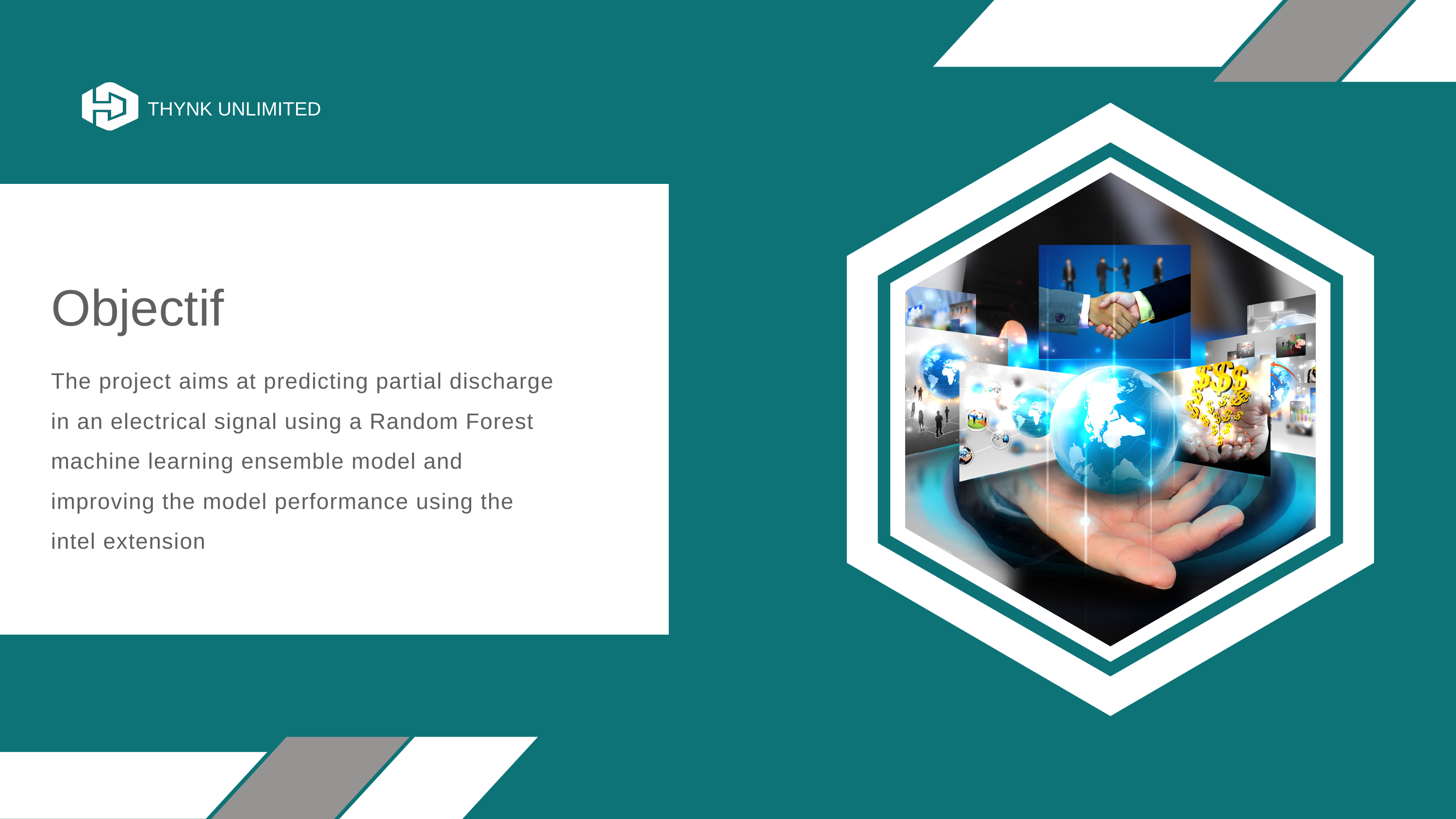

THYNK UNLIMITED

Objectif
The project aims at predicting partial discharge in an electrical signal using a Random Forest machine learning ensemble model and improving the model performance using the intel extension